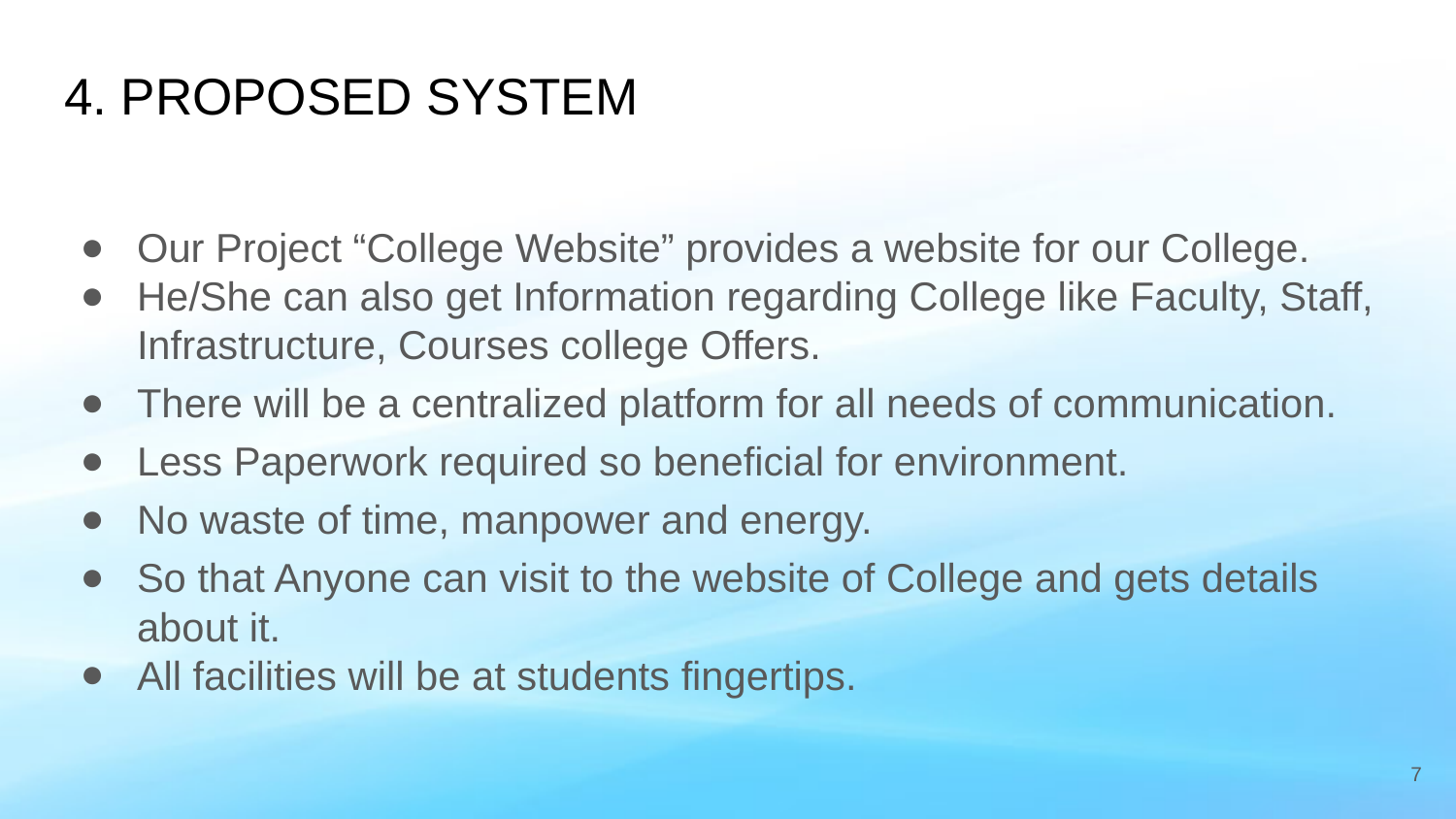

# 4. PROPOSED SYSTEM
Our Project “College Website” provides a website for our College.
He/She can also get Information regarding College like Faculty, Staff, Infrastructure, Courses college Offers.
There will be a centralized platform for all needs of communication.
Less Paperwork required so beneficial for environment.
No waste of time, manpower and energy.
So that Anyone can visit to the website of College and gets details about it.
All facilities will be at students fingertips.
7